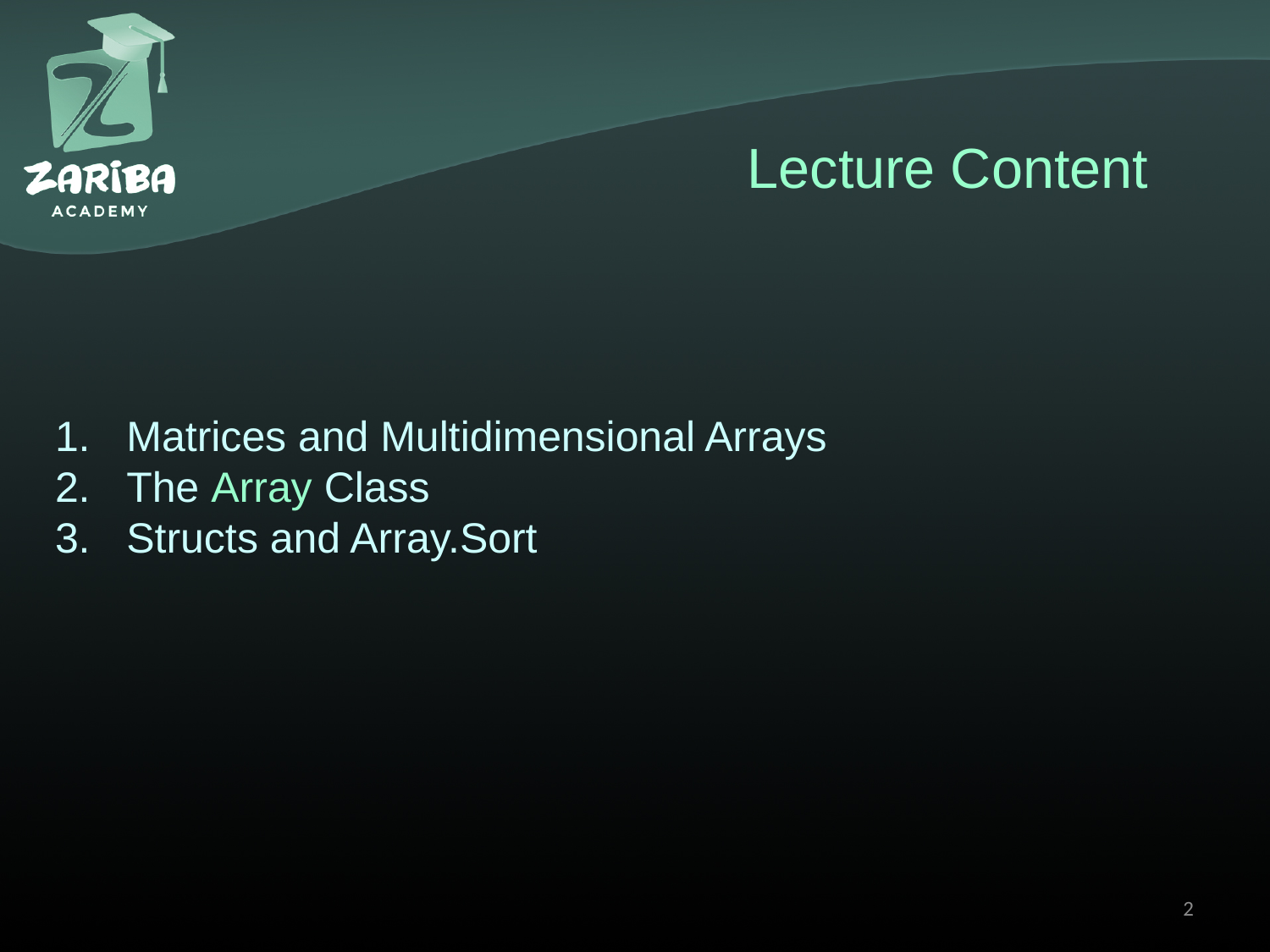

# Lecture Content
Matrices and Multidimensional Arrays
The Array Class
Structs and Array.Sort

2